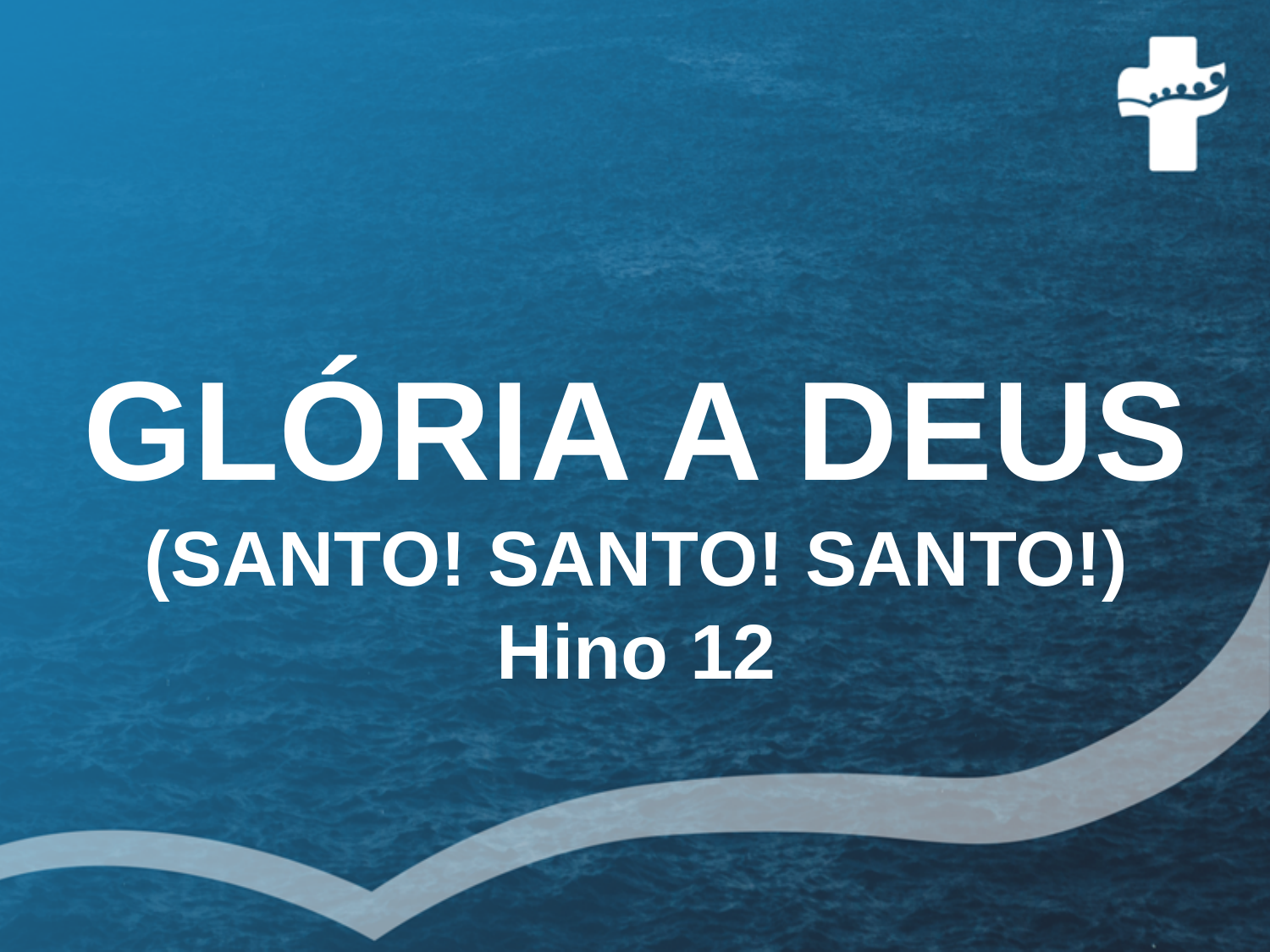

# GLÓRIA A DEUS (SANTO! SANTO! SANTO!) Hino 12